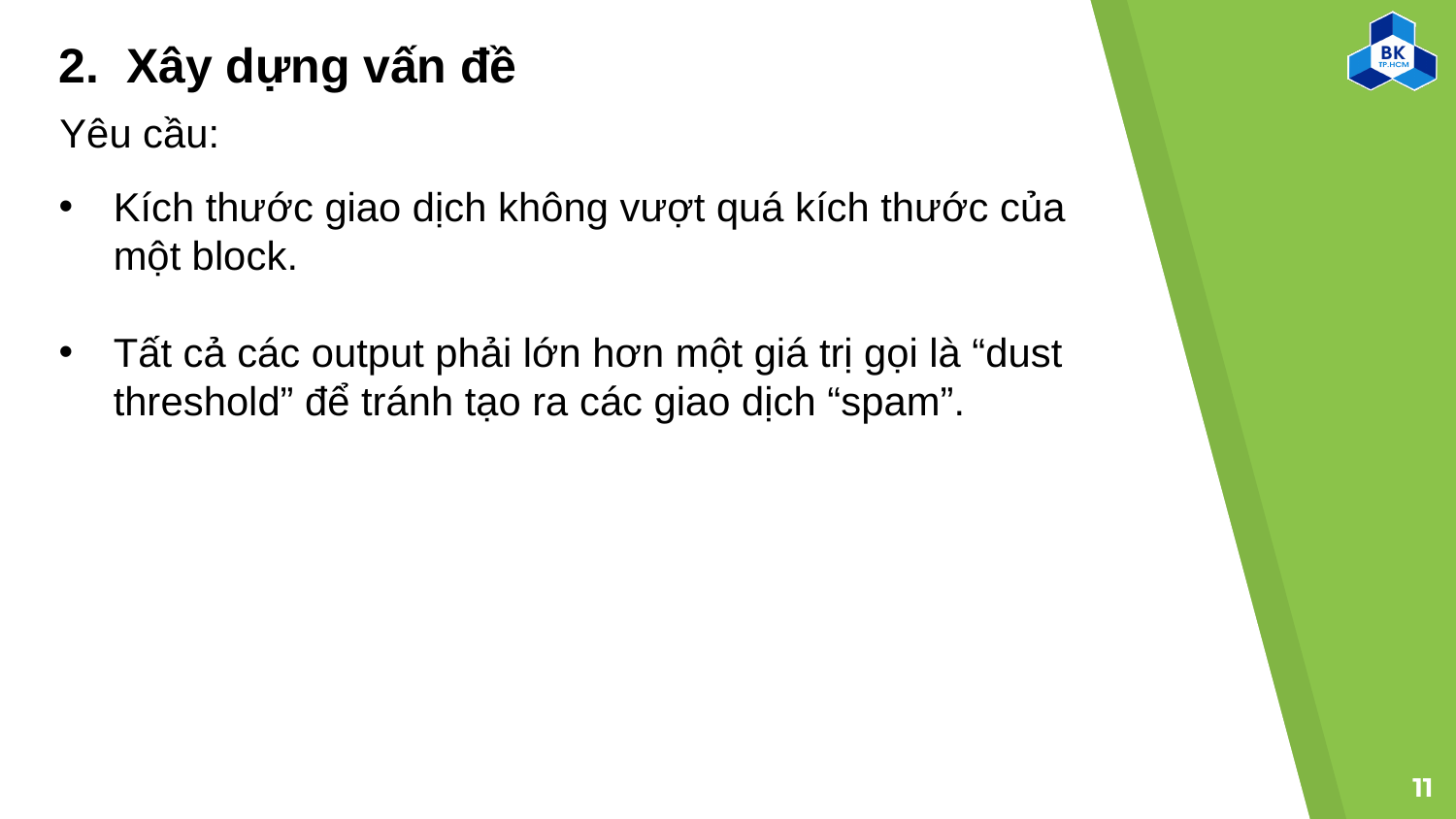

2.  Xây dựng vấn đề
Yêu cầu:
Kích thước giao dịch không vượt quá kích thước của một block.

Tất cả các output phải lớn hơn một giá trị gọi là “dust threshold” để tránh tạo ra các giao dịch “spam”.
11